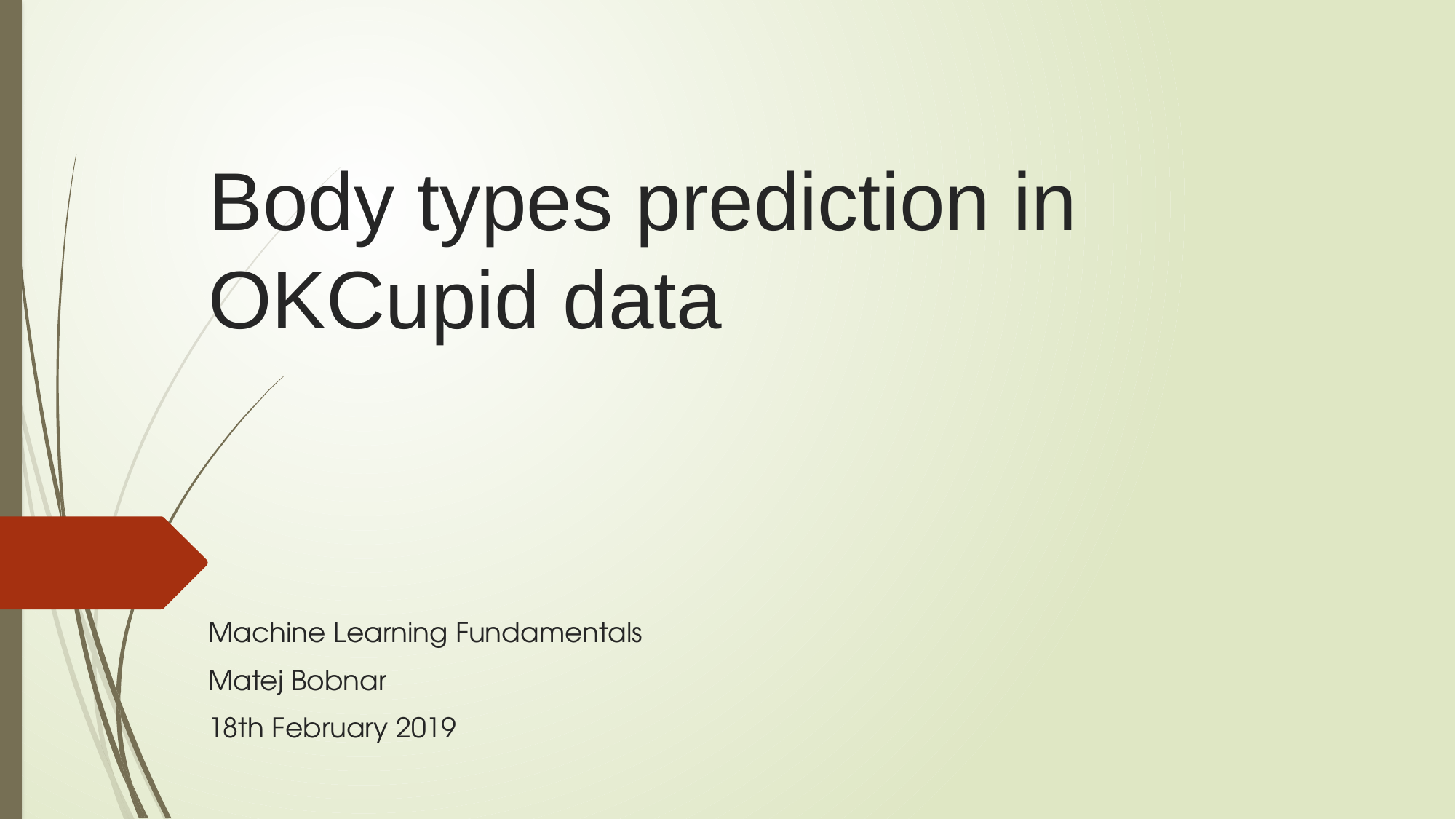

# Body types prediction in OKCupid data
Machine Learning Fundamentals
Matej Bobnar
18th February 2019